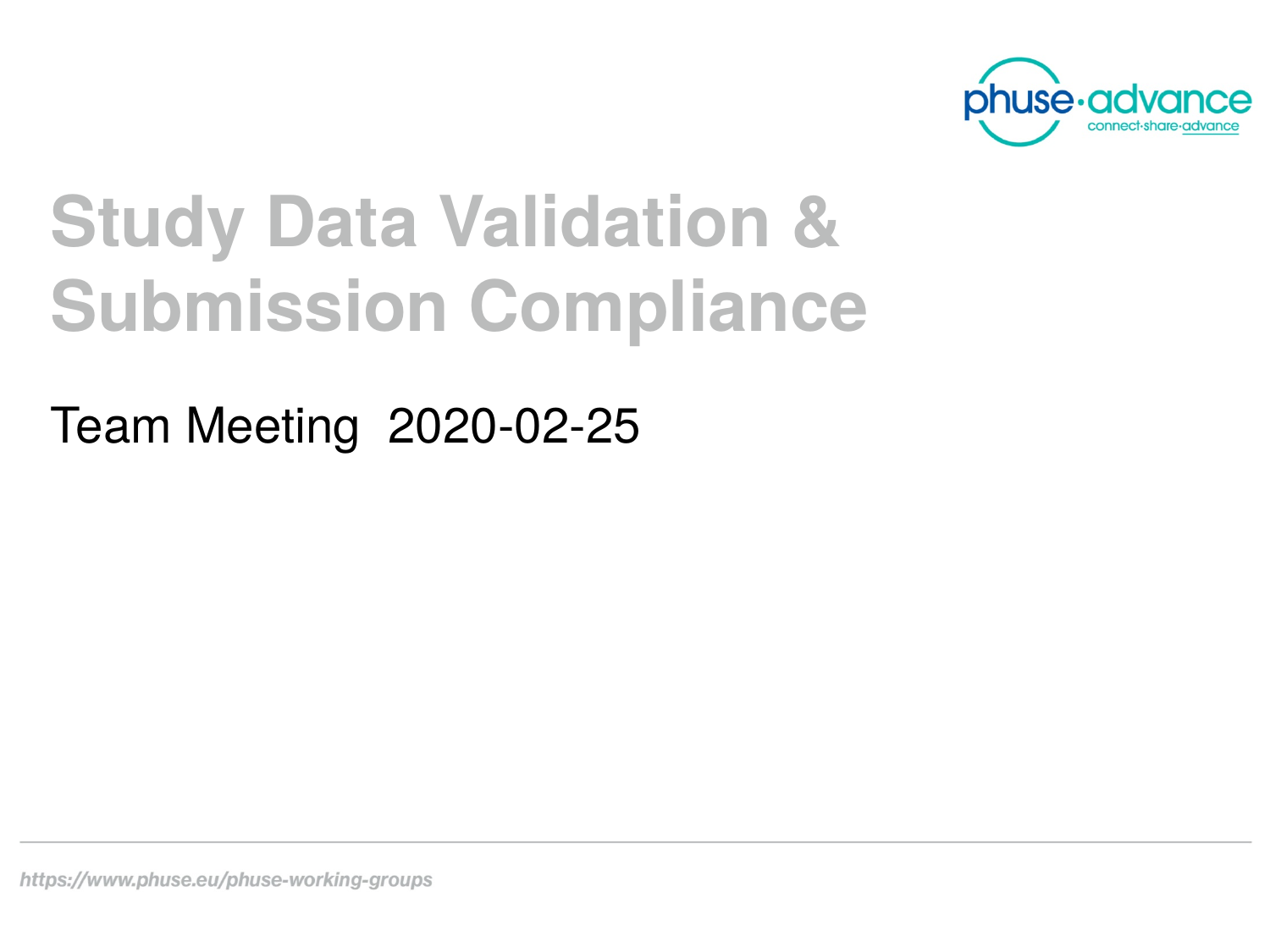

Study Data Validation & Submission Compliance
Team Meeting  2020-02-25